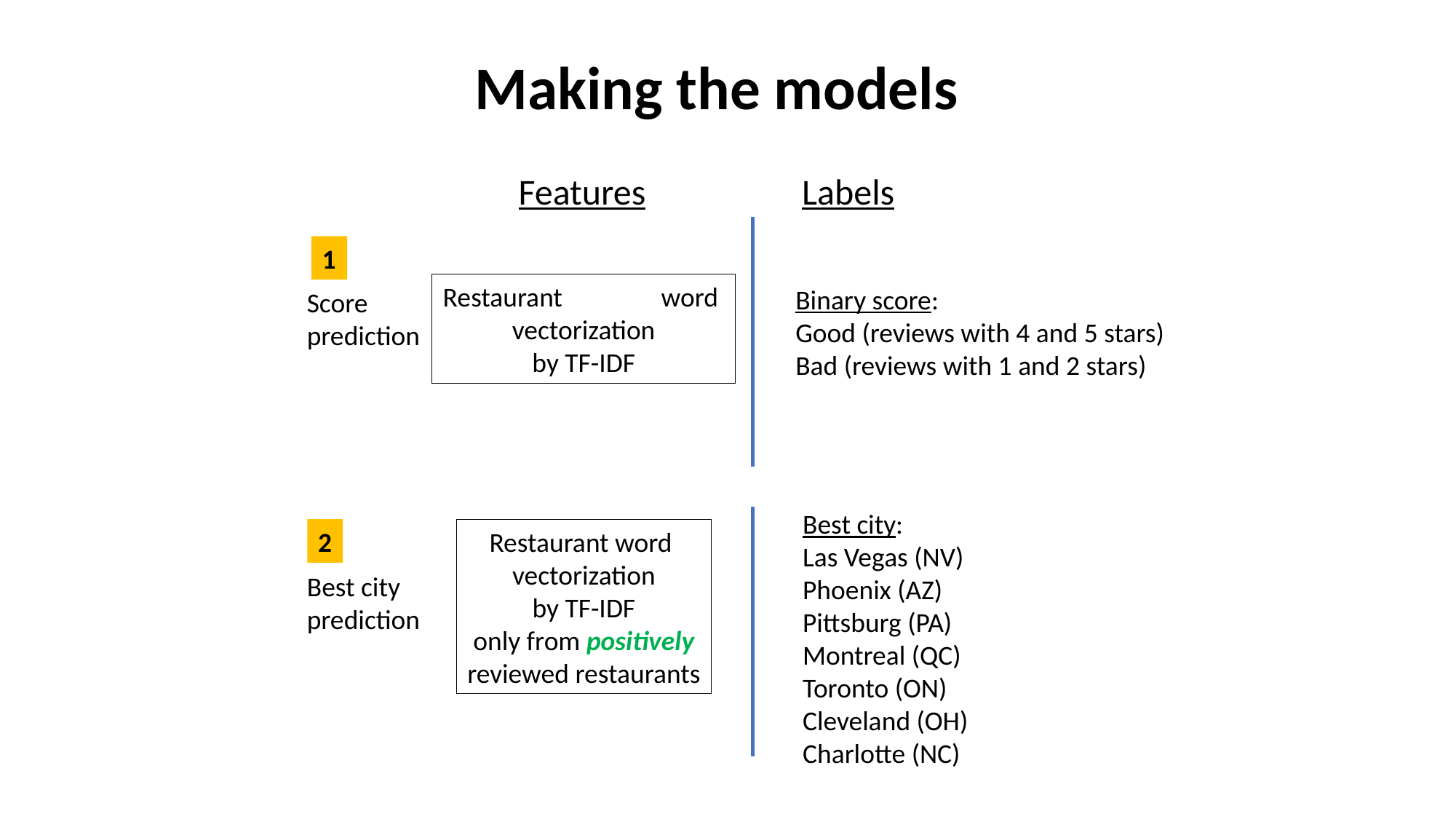

Making the models
Features
Labels
1
Restaurant 	word
vectorization
by TF-IDF
Binary score:
Good (reviews with 4 and 5 stars)
Bad (reviews with 1 and 2 stars)
Score
prediction
Best city:
Las Vegas (NV)
Phoenix (AZ)
Pittsburg (PA)
Montreal (QC)
Toronto (ON)
Cleveland (OH)
Charlotte (NC)

2
Restaurant word
vectorization
by TF-IDF
only from positively
reviewed restaurants
Best city
prediction